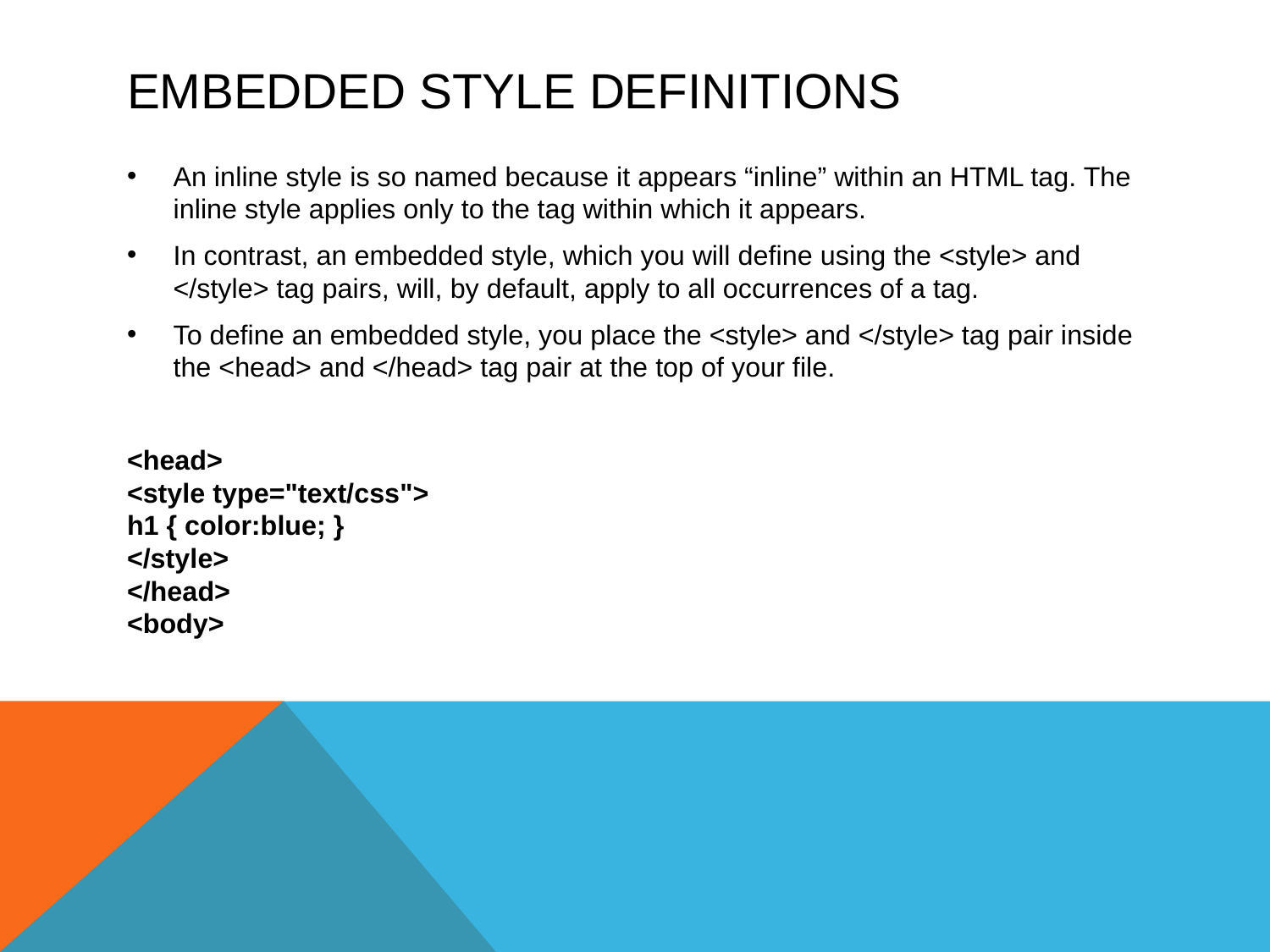

# Embedded style definitions
An inline style is so named because it appears “inline” within an HTML tag. The inline style applies only to the tag within which it appears.
In contrast, an embedded style, which you will define using the <style> and </style> tag pairs, will, by default, apply to all occurrences of a tag.
To define an embedded style, you place the <style> and </style> tag pair inside the <head> and </head> tag pair at the top of your file.

<head>
<style type="text/css">
h1 { color:blue; }
</style>
</head>
<body>